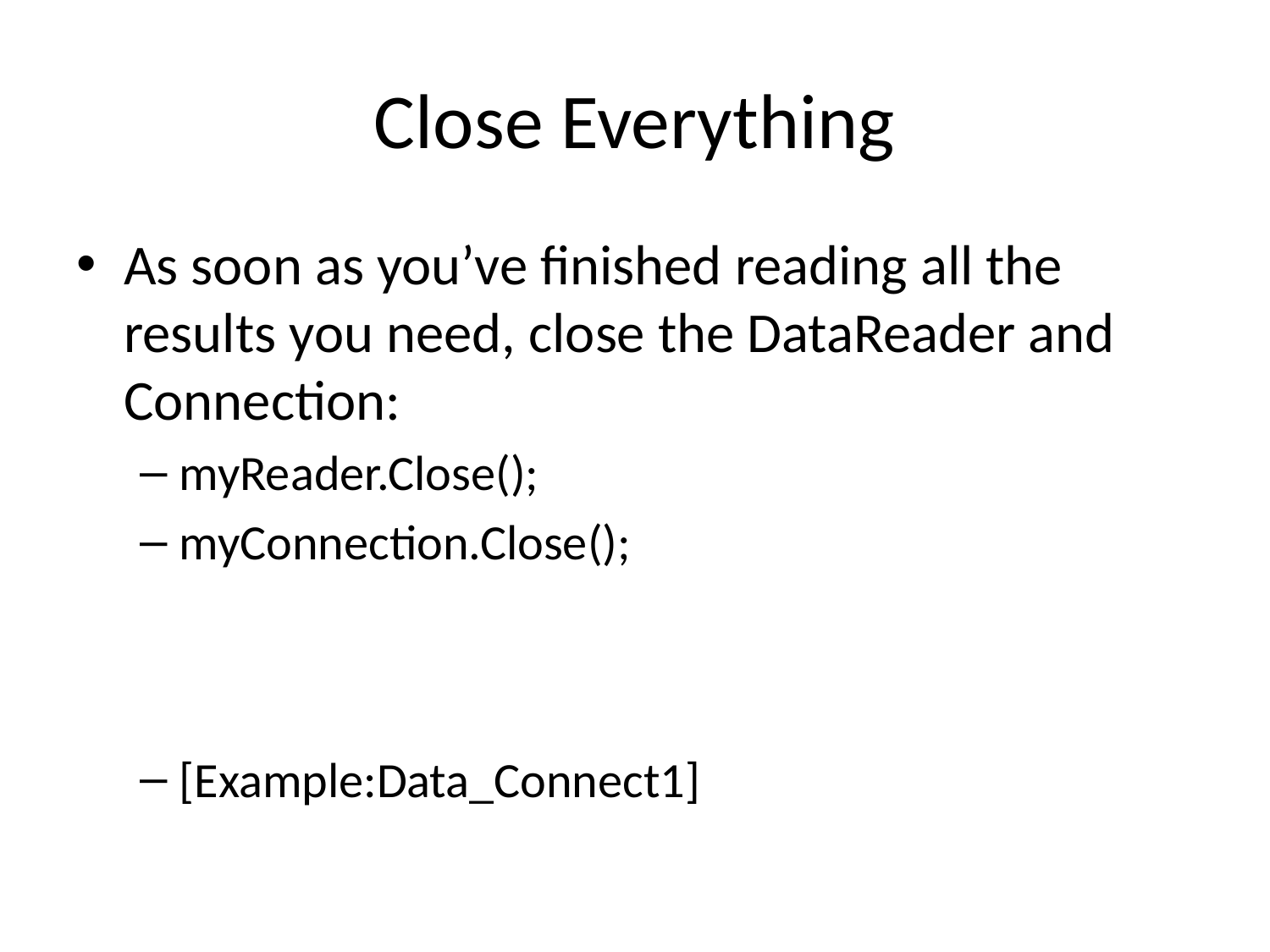

# Close Everything
As soon as you’ve finished reading all the results you need, close the DataReader and Connection:
myReader.Close();
myConnection.Close();

[Example:Data_Connect1]